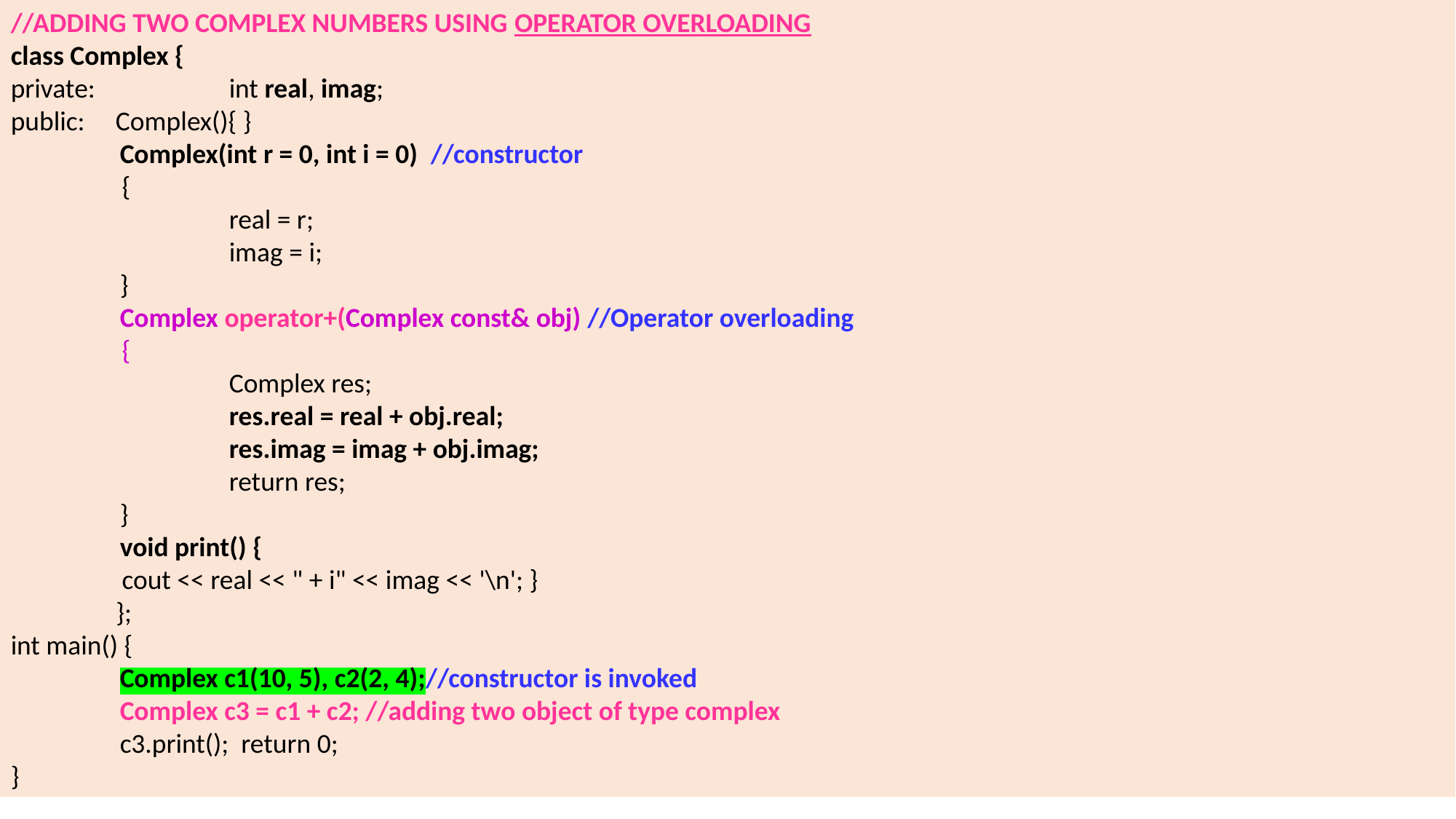

//ADDING TWO COMPLEX NUMBERS USING OPERATOR OVERLOADING
class Complex {
private:    	int real, imag;
public:     Complex(){ }
	Complex(int r = 0, int i = 0)  //constructor
                  {
		real = r;
		imag = i;
	}
	Complex operator+(Complex const& obj) //Operator overloading
                  {
		Complex res;
		res.real = real + obj.real;
		res.imag = imag + obj.imag;
		return res;
	}
	void print() {
                  cout << real << " + i" << imag << '\n'; }
                 };
int main() {
	Complex c1(10, 5), c2(2, 4);//constructor is invoked
	Complex c3 = c1 + c2; //adding two object of type complex
	c3.print();  return 0;
}